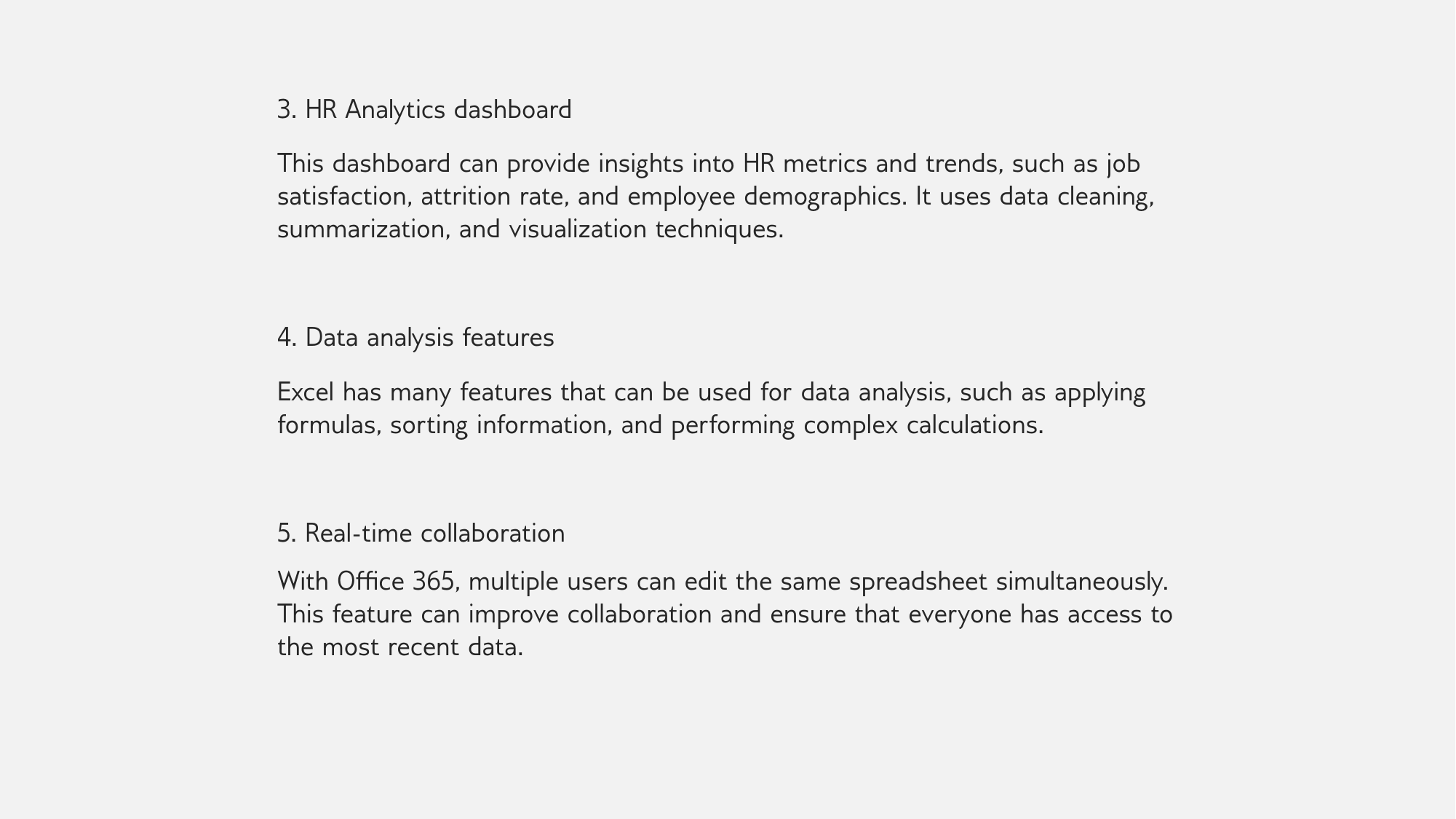

3. HR Analytics dashboard
This dashboard can provide insights into HR metrics and trends, such as job satisfaction, attrition rate, and employee demographics. It uses data cleaning, summarization, and visualization techniques.

4. Data analysis features
Excel has many features that can be used for data analysis, such as applying formulas, sorting information, and performing complex calculations.

5. Real-time collaboration
With Office 365, multiple users can edit the same spreadsheet simultaneously. This feature can improve collaboration and ensure that everyone has access to the most recent data.